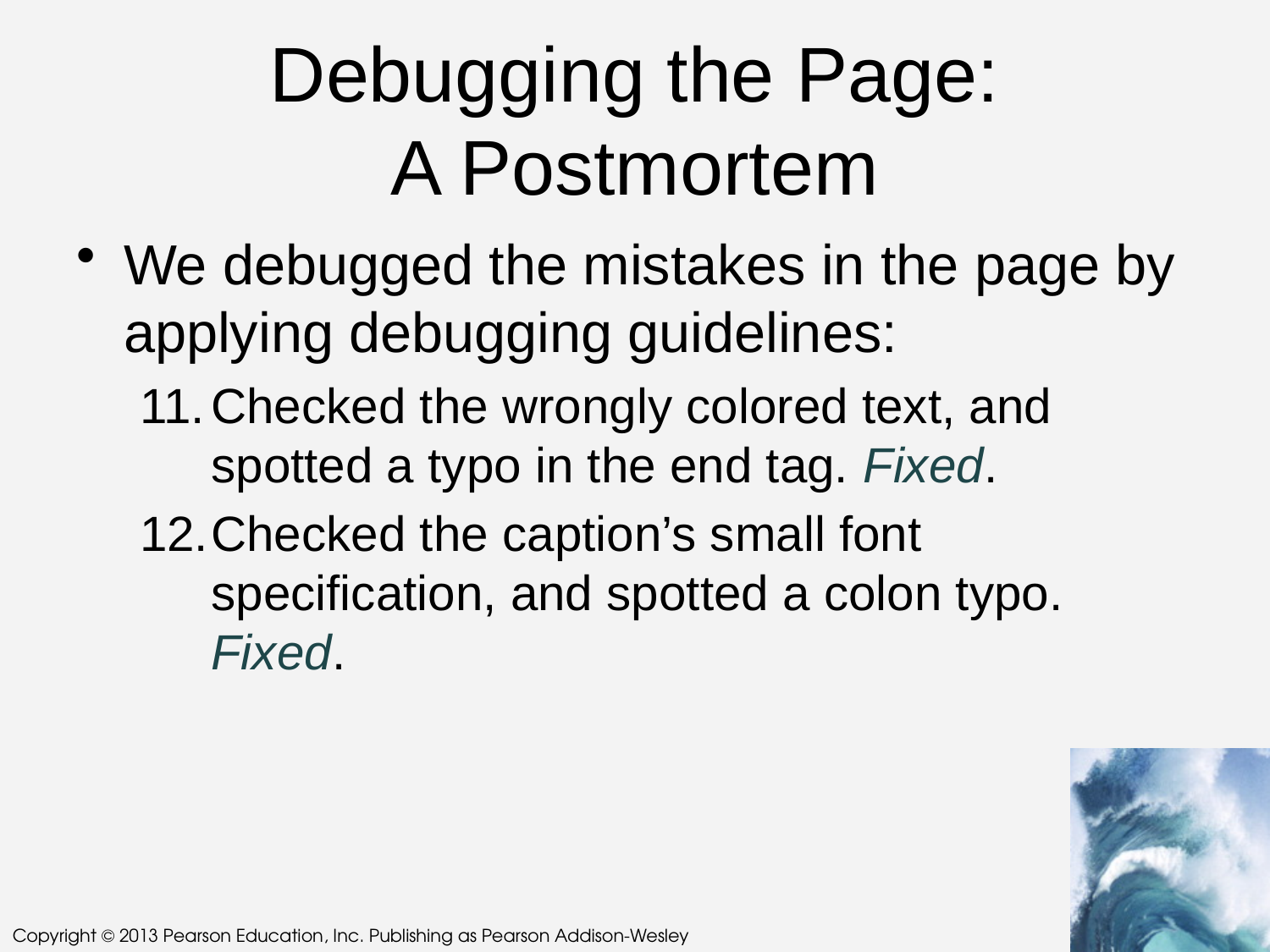

# Debugging the Page: A Postmortem
We debugged the mistakes in the page by applying debugging guidelines:
Checked the wrongly colored text, and spotted a typo in the end tag. Fixed.
Checked the caption’s small font specification, and spotted a colon typo. Fixed.